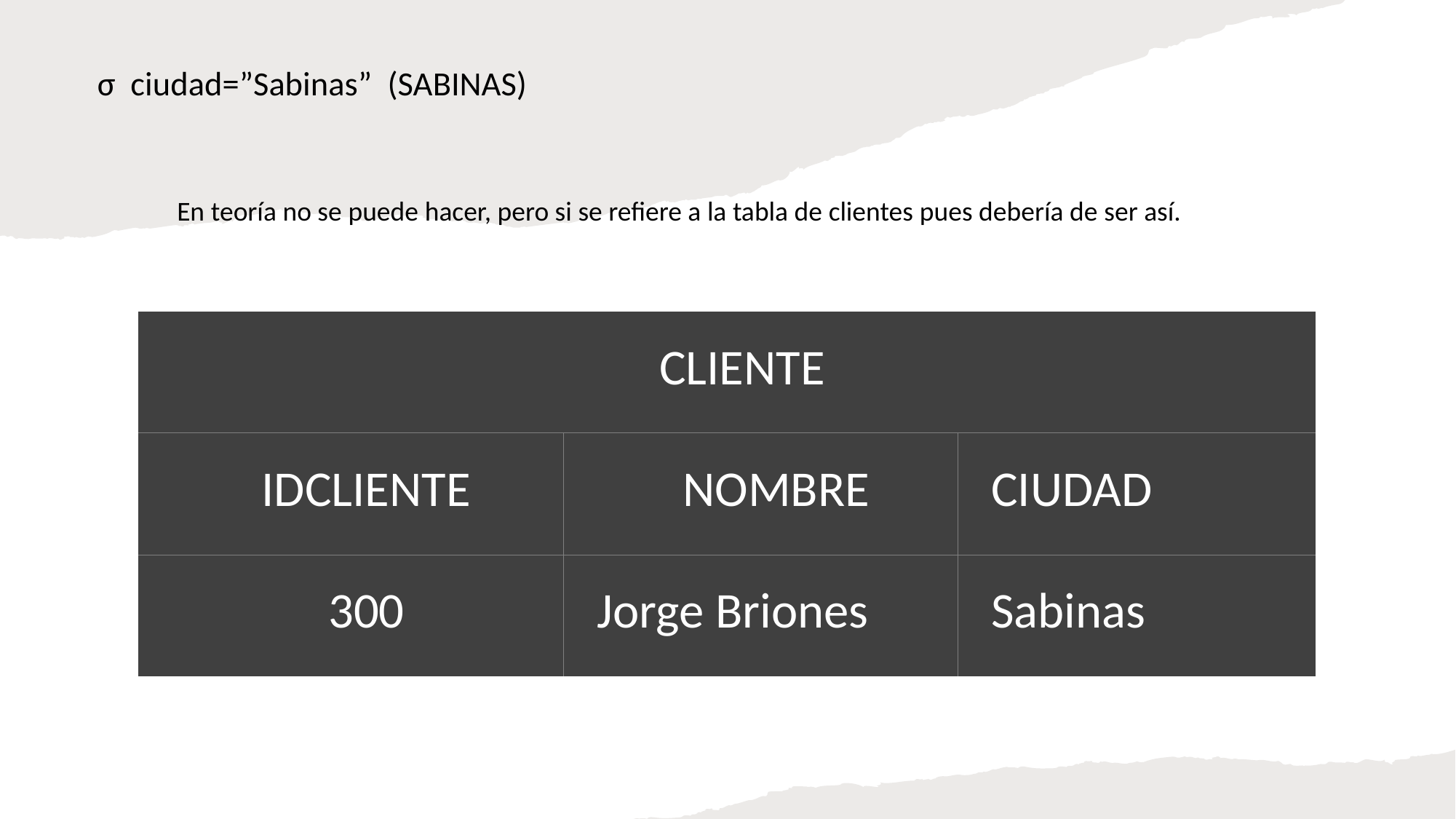

# σ  ciudad=”Sabinas”  (SABINAS)
En teoría no se puede hacer, pero si se refiere a la tabla de clientes pues debería de ser así.
| CLIENTE |  |  |
| --- | --- | --- |
| IDCLIENTE | NOMBRE | CIUDAD |
| 300 | Jorge Briones | Sabinas |